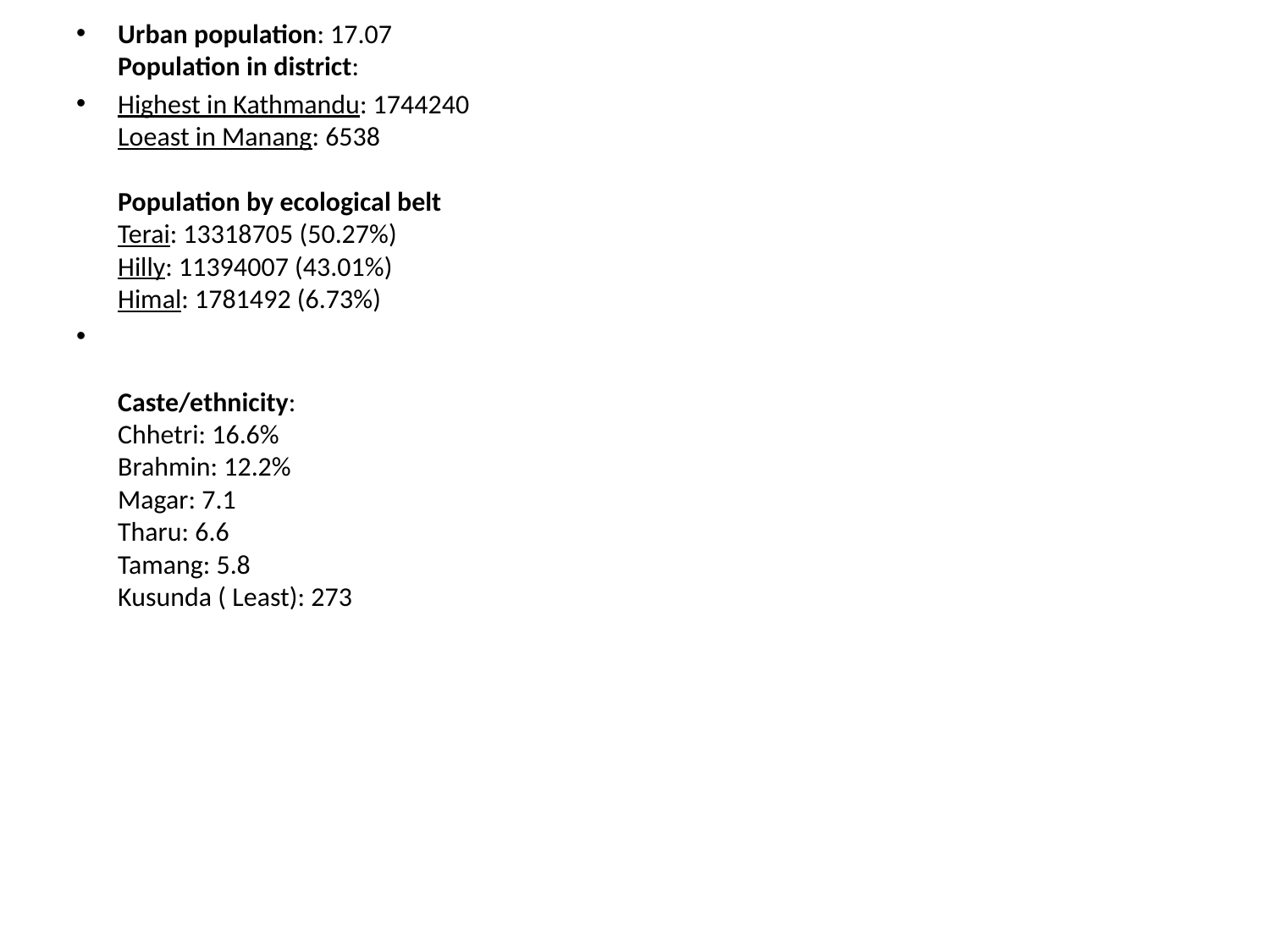

Urban population: 17.07
Population in district:
Highest in Kathmandu: 1744240
Loeast in Manang: 6538
Population by ecological belt
Terai: 13318705 (50.27%)
Hilly: 11394007 (43.01%)
Himal: 1781492 (6.73%)
Caste/ethnicity:
Chhetri: 16.6%
Brahmin: 12.2%
Magar: 7.1
Tharu: 6.6
Tamang: 5.8
Kusunda ( Least): 273